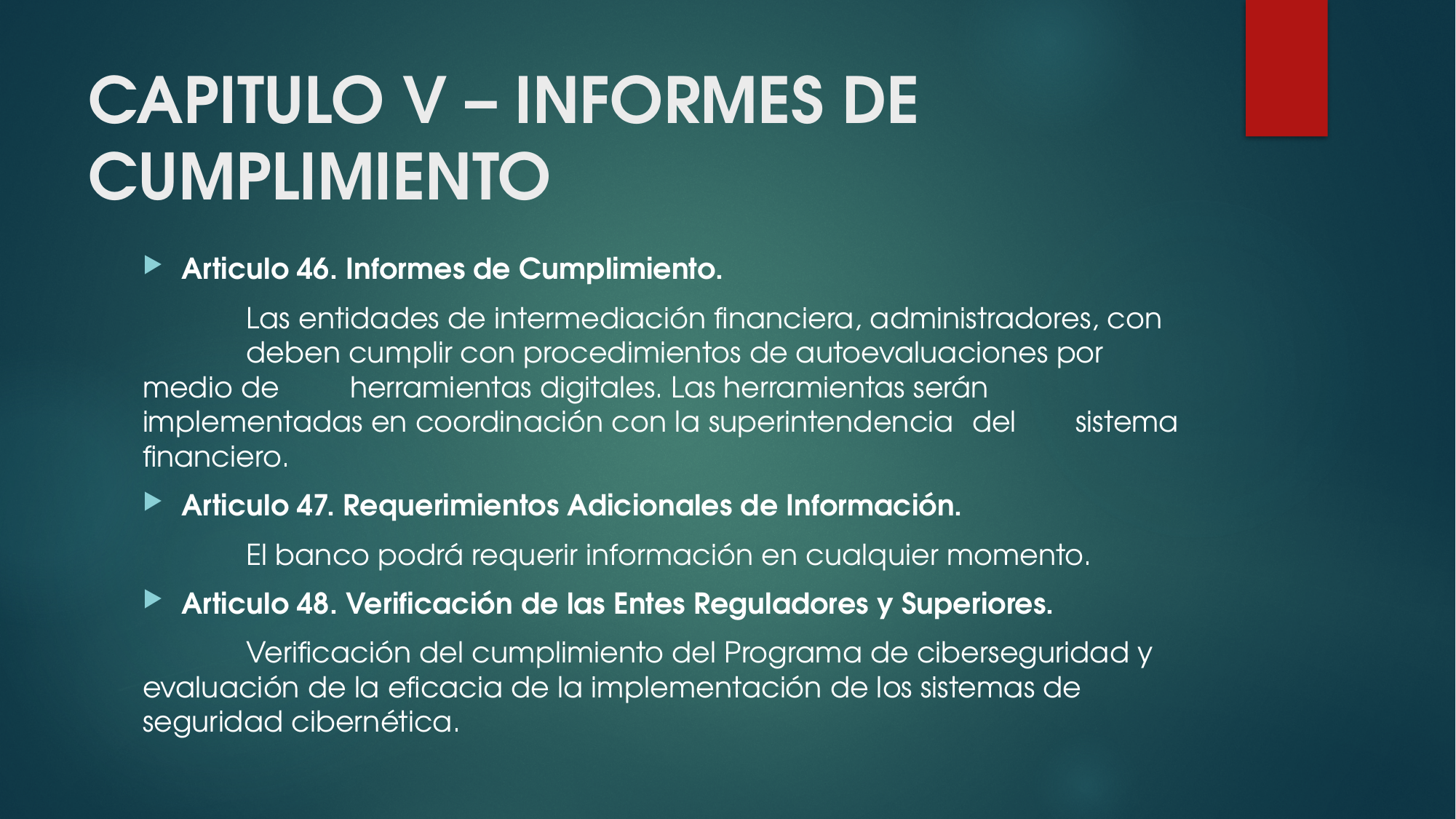

# CAPITULO V – INFORMES DE CUMPLIMIENTO
Articulo 46. Informes de Cumplimiento.
	Las entidades de intermediación financiera, administradores, con  	deben cumplir con procedimientos de autoevaluaciones por 	medio de 	herramientas digitales. Las herramientas serán 	implementadas en coordinación con la superintendencia 	del 	sistema financiero.
Articulo 47. Requerimientos Adicionales de Información.
	El banco podrá requerir información en cualquier momento.
Articulo 48. Verificación de las Entes Reguladores y Superiores.
	Verificación del cumplimiento del Programa de ciberseguridad y 	evaluación de la eficacia de la implementación de los sistemas de 	seguridad cibernética.